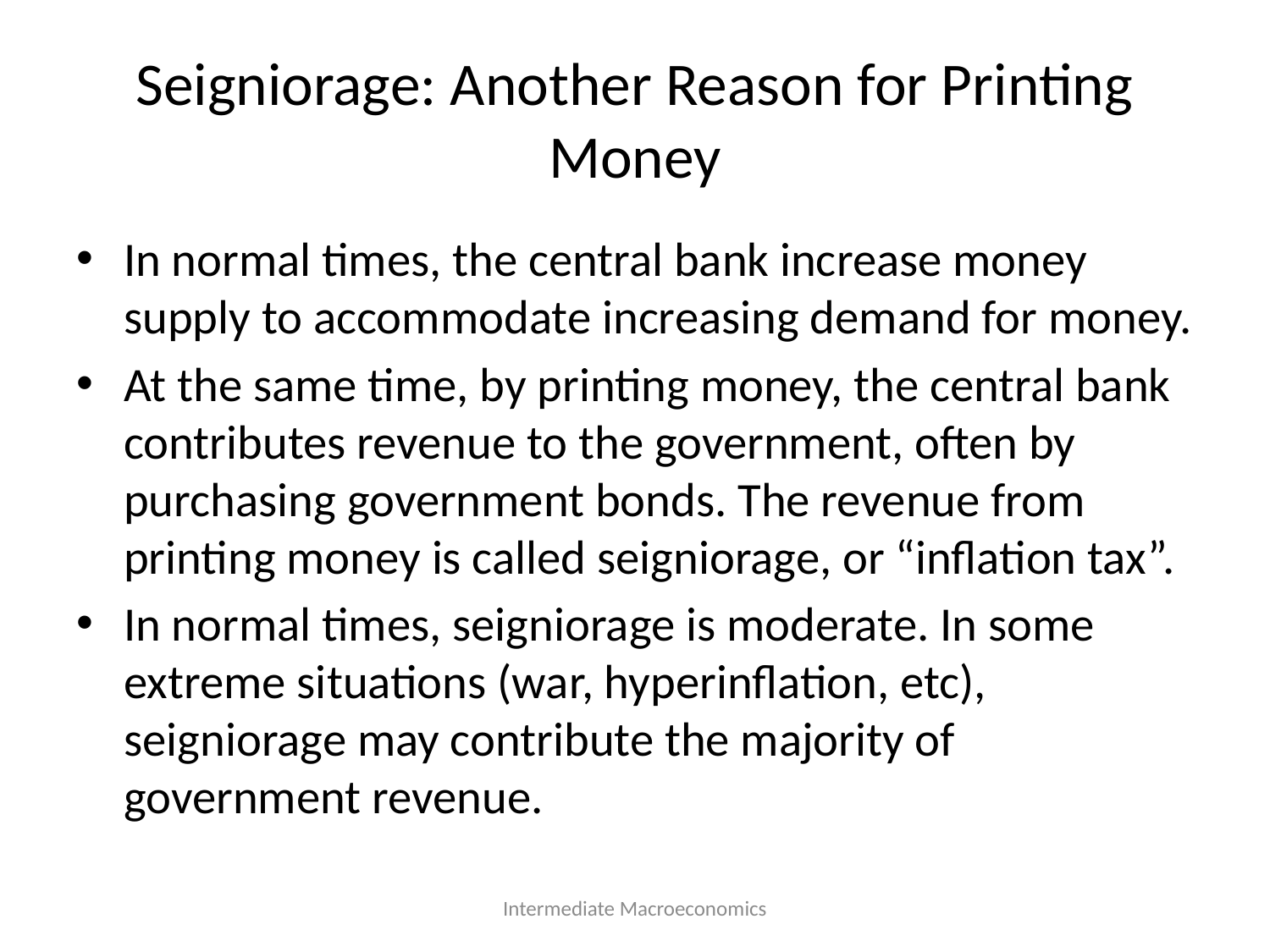

# Seigniorage: Another Reason for Printing Money
In normal times, the central bank increase money supply to accommodate increasing demand for money.
At the same time, by printing money, the central bank contributes revenue to the government, often by purchasing government bonds. The revenue from printing money is called seigniorage, or “inflation tax”.
In normal times, seigniorage is moderate. In some extreme situations (war, hyperinflation, etc), seigniorage may contribute the majority of government revenue.
Intermediate Macroeconomics